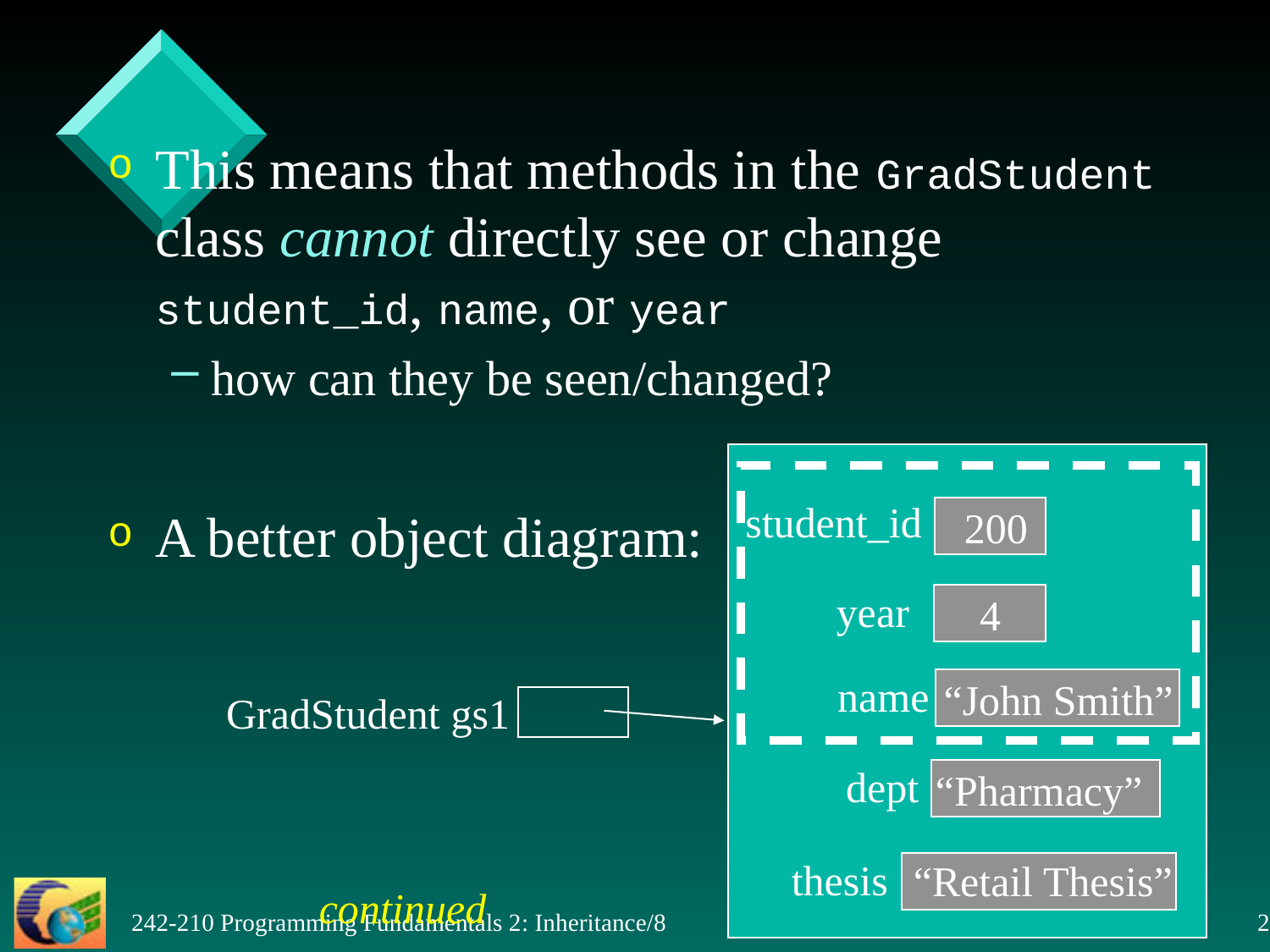

This means that methods in the GradStudent class cannot directly see or change student_id, name, or year
how can they be seen/changed?

A better object diagram:

student_id
200

year
4

name
“John Smith”

GradStudent gs1

dept
“Pharmacy”

thesis
“Retail Thesis”

continued